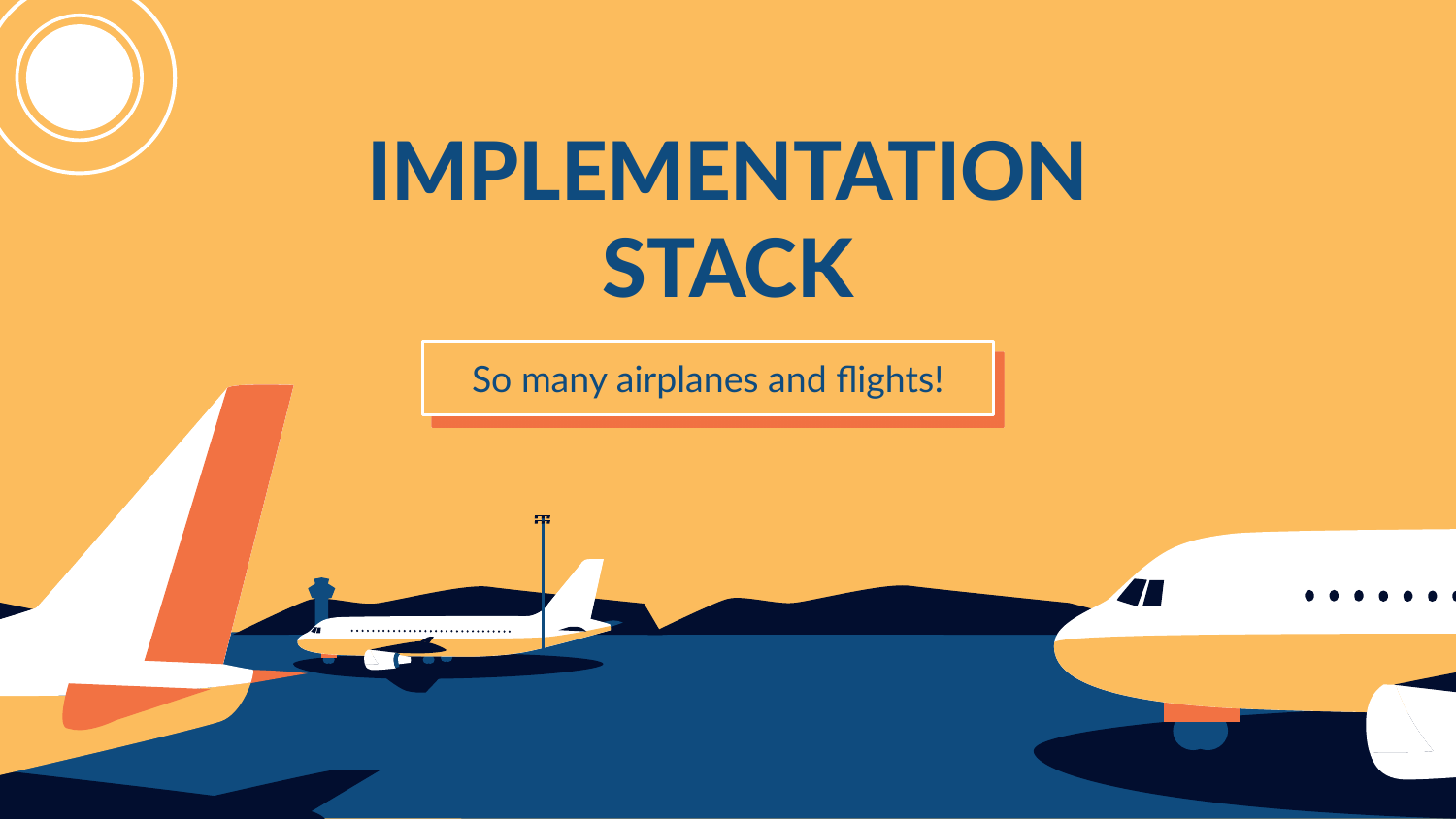

# IMPLEMENTATION STACK
So many airplanes and flights!